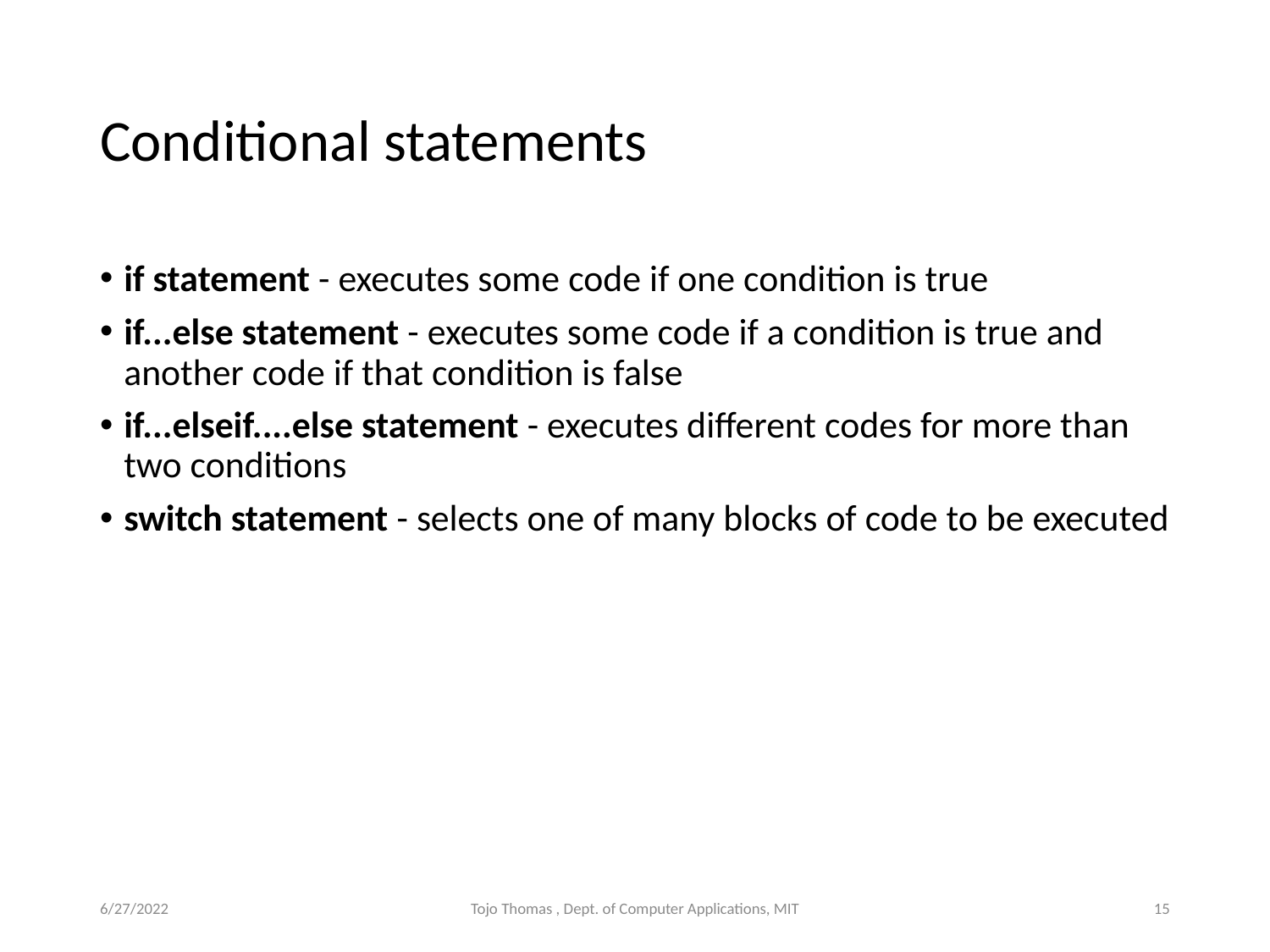

# Conditional statements
if statement - executes some code if one condition is true
if...else statement - executes some code if a condition is true and another code if that condition is false
if...elseif....else statement - executes different codes for more than two conditions
switch statement - selects one of many blocks of code to be executed

6/27/2022
Tojo Thomas , Dept. of Computer Applications, MIT
15